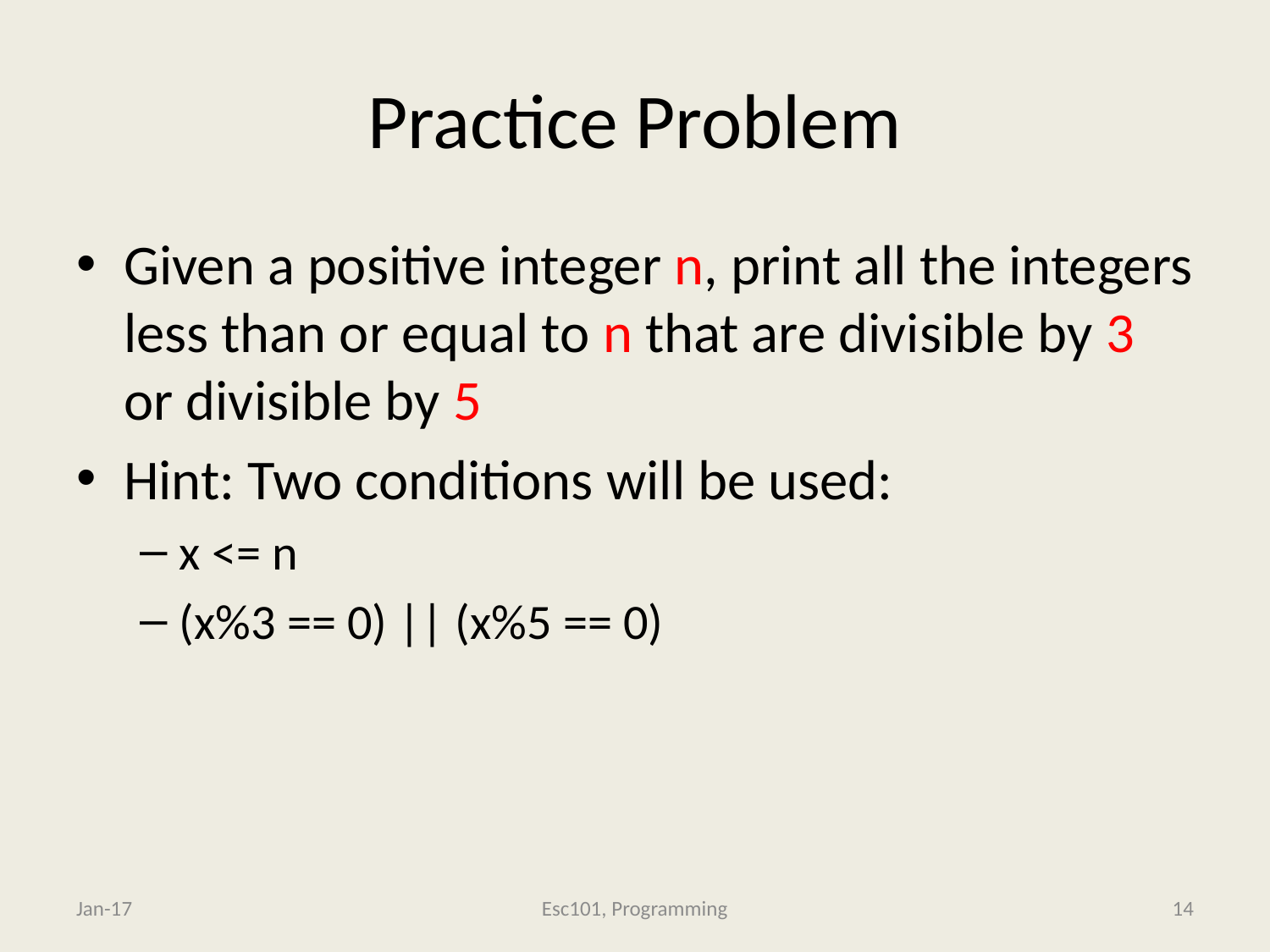

# Practice Problem
Given a positive integer n, print all the integers less than or equal to n that are divisible by 3 or divisible by 5
Hint: Two conditions will be used:
x <= n
(x%3 == 0) || (x%5 == 0)
Jan-17
14
Esc101, Programming